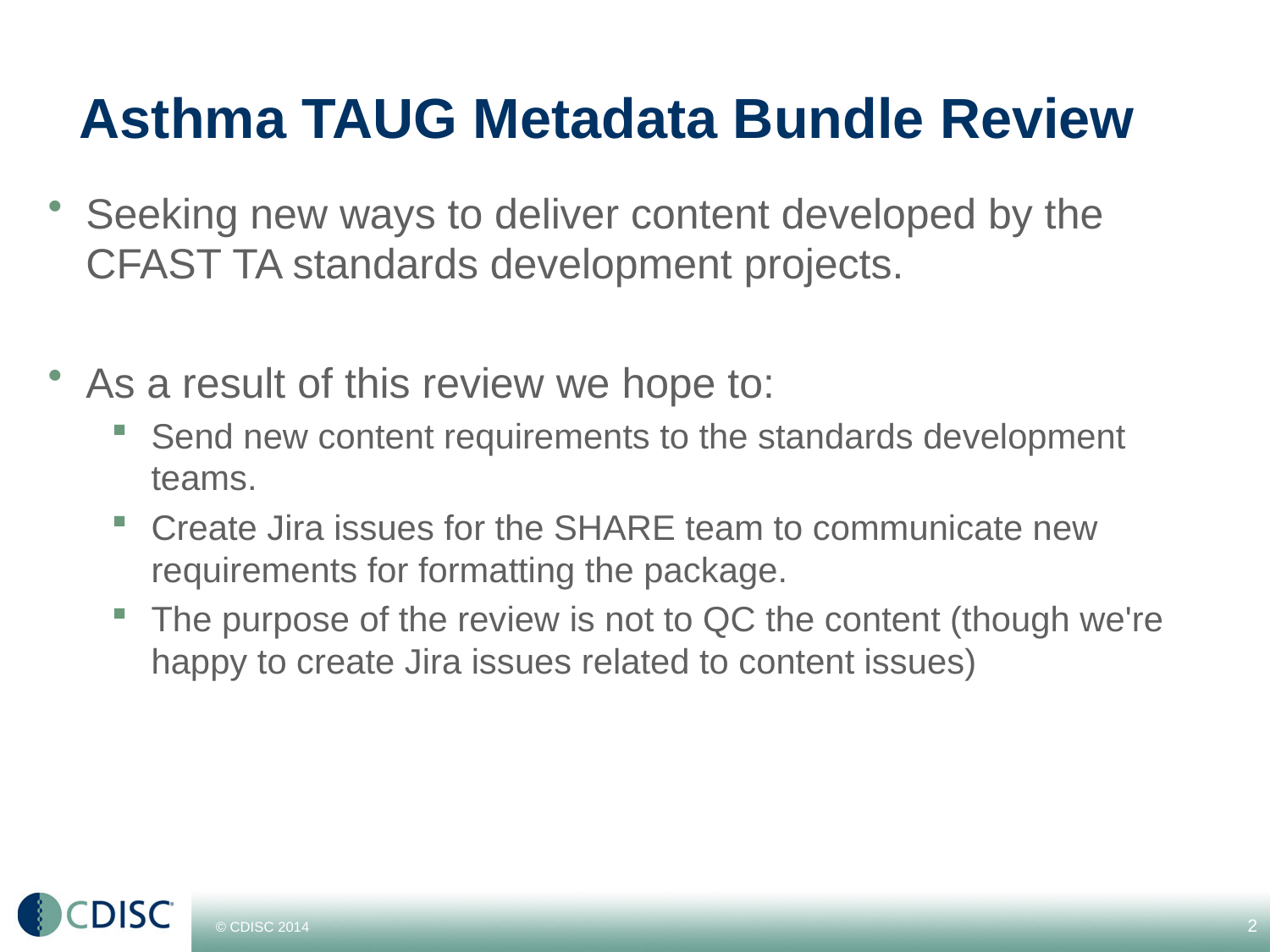

# Asthma TAUG Metadata Bundle Review
Seeking new ways to deliver content developed by the CFAST TA standards development projects.

As a result of this review we hope to:
Send new content requirements to the standards development teams.
Create Jira issues for the SHARE team to communicate new requirements for formatting the package.
The purpose of the review is not to QC the content (though we're happy to create Jira issues related to content issues)
2